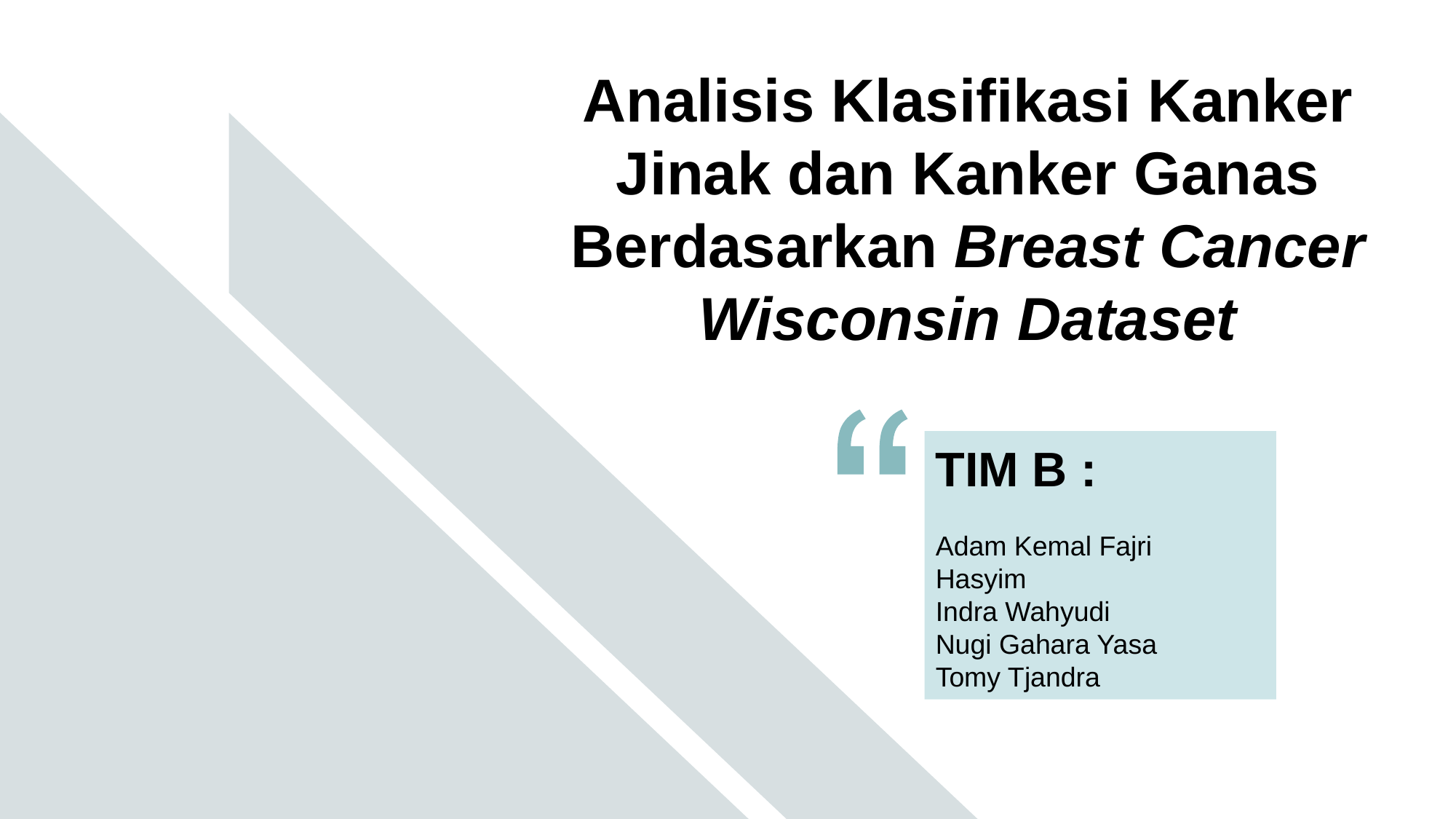

Analisis Klasifikasi Kanker Jinak dan Kanker Ganas Berdasarkan Breast Cancer Wisconsin Dataset

TIM B :

Adam Kemal Fajri
Hasyim
Indra Wahyudi
Nugi Gahara Yasa
Tomy Tjandra